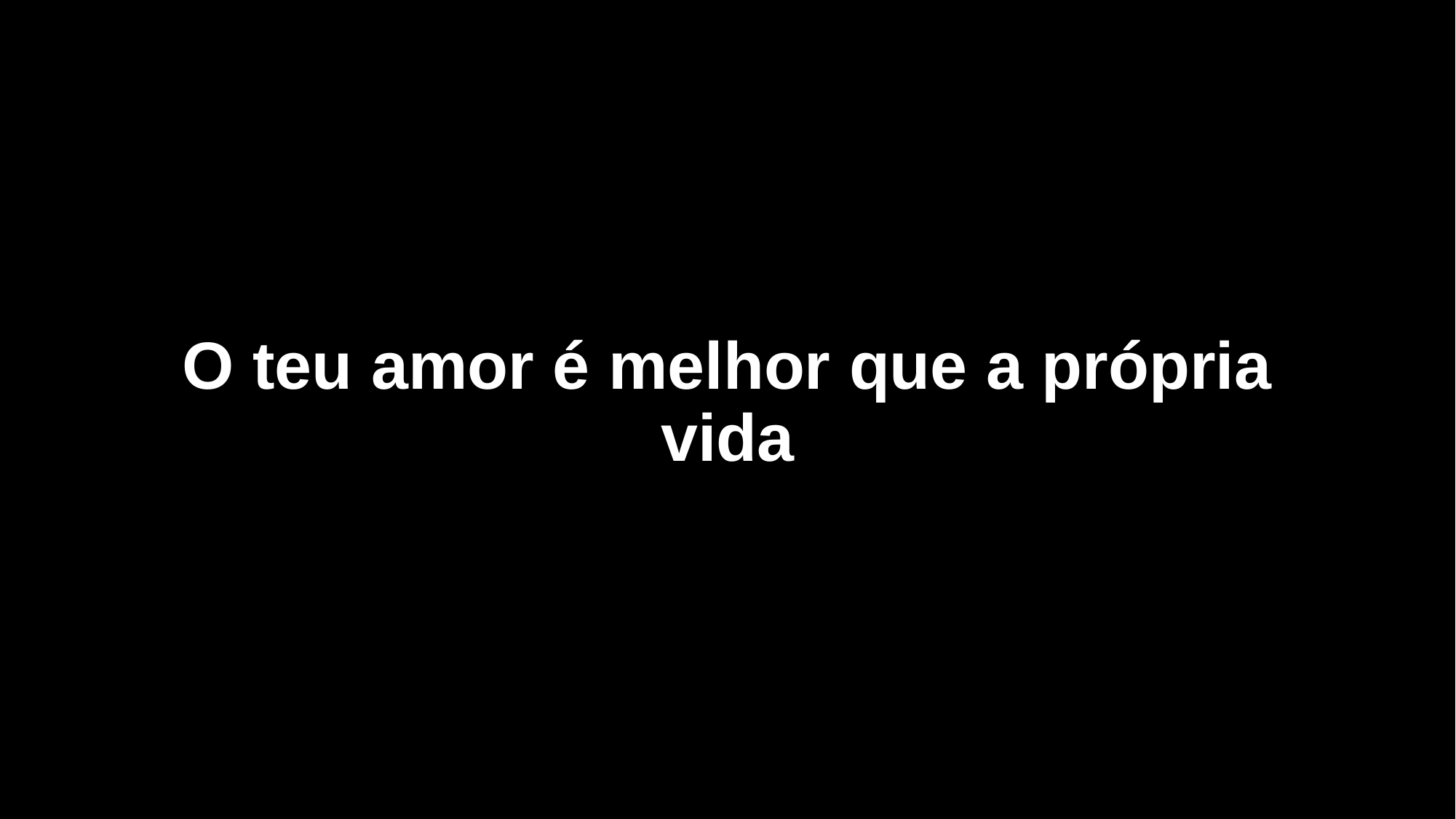

O teu amor é melhor que a própria vida